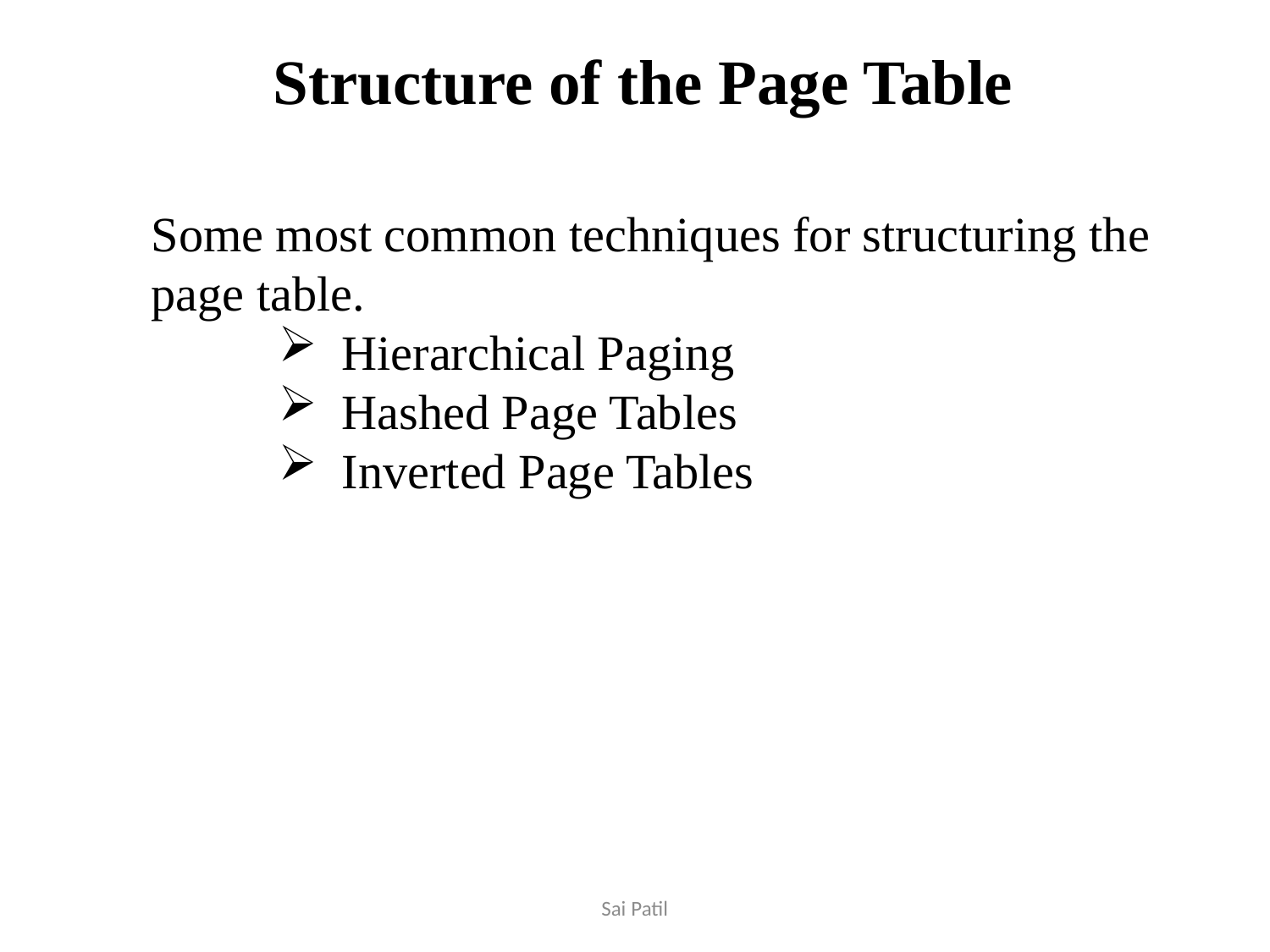

Structure of the Page Table
Some most common techniques for structuring the page table.
Hierarchical Paging
Hashed Page Tables
Inverted Page Tables

Sai Patil